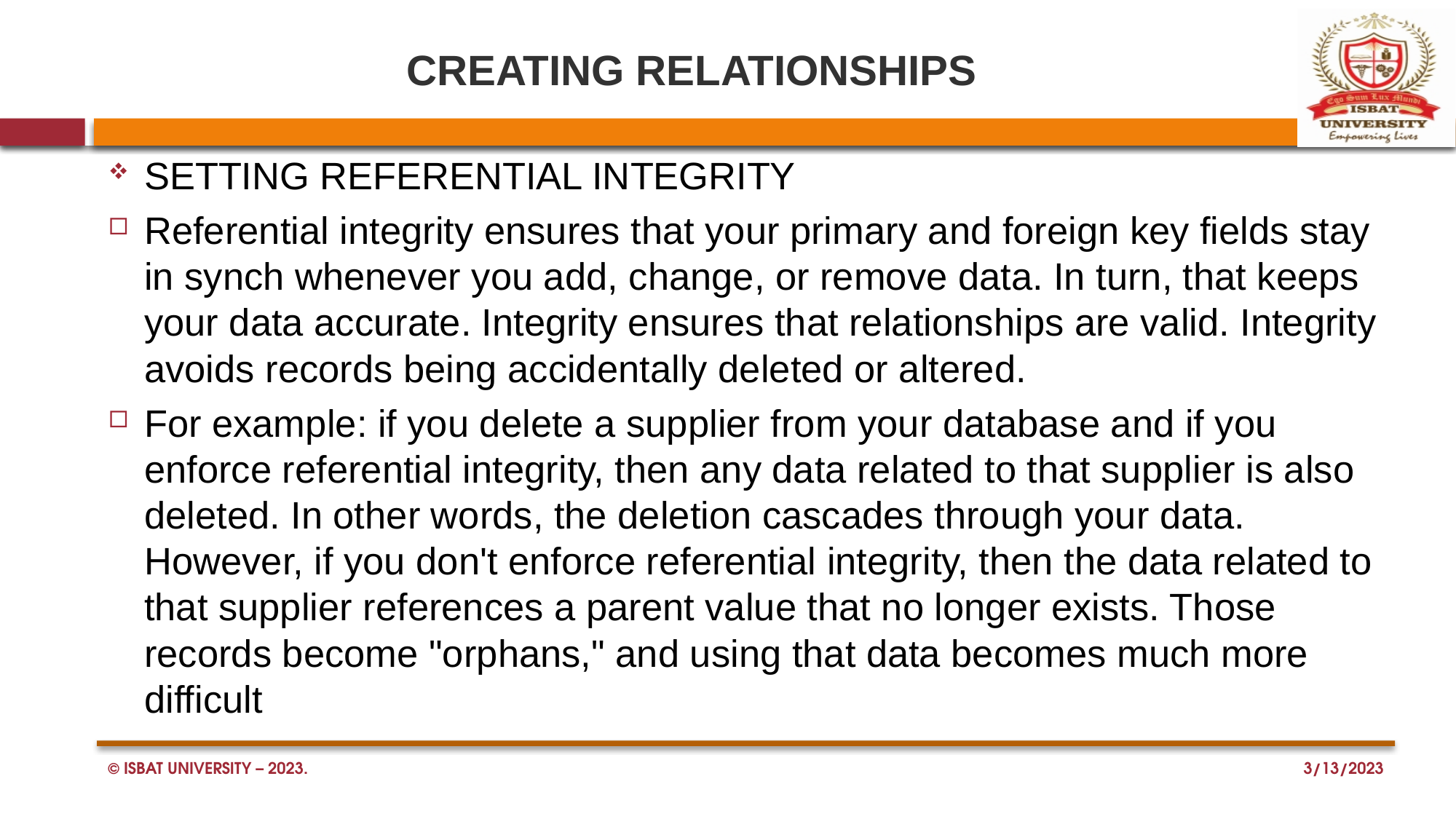

# CREATING RELATIONSHIPS
SETTING REFERENTIAL INTEGRITY
Referential integrity ensures that your primary and foreign key fields stay in synch whenever you add, change, or remove data. In turn, that keeps your data accurate. Integrity ensures that relationships are valid. Integrity avoids records being accidentally deleted or altered.
For example: if you delete a supplier from your database and if you enforce referential integrity, then any data related to that supplier is also deleted. In other words, the deletion cascades through your data. However, if you don't enforce referential integrity, then the data related to that supplier references a parent value that no longer exists. Those records become "orphans," and using that data becomes much more difficult